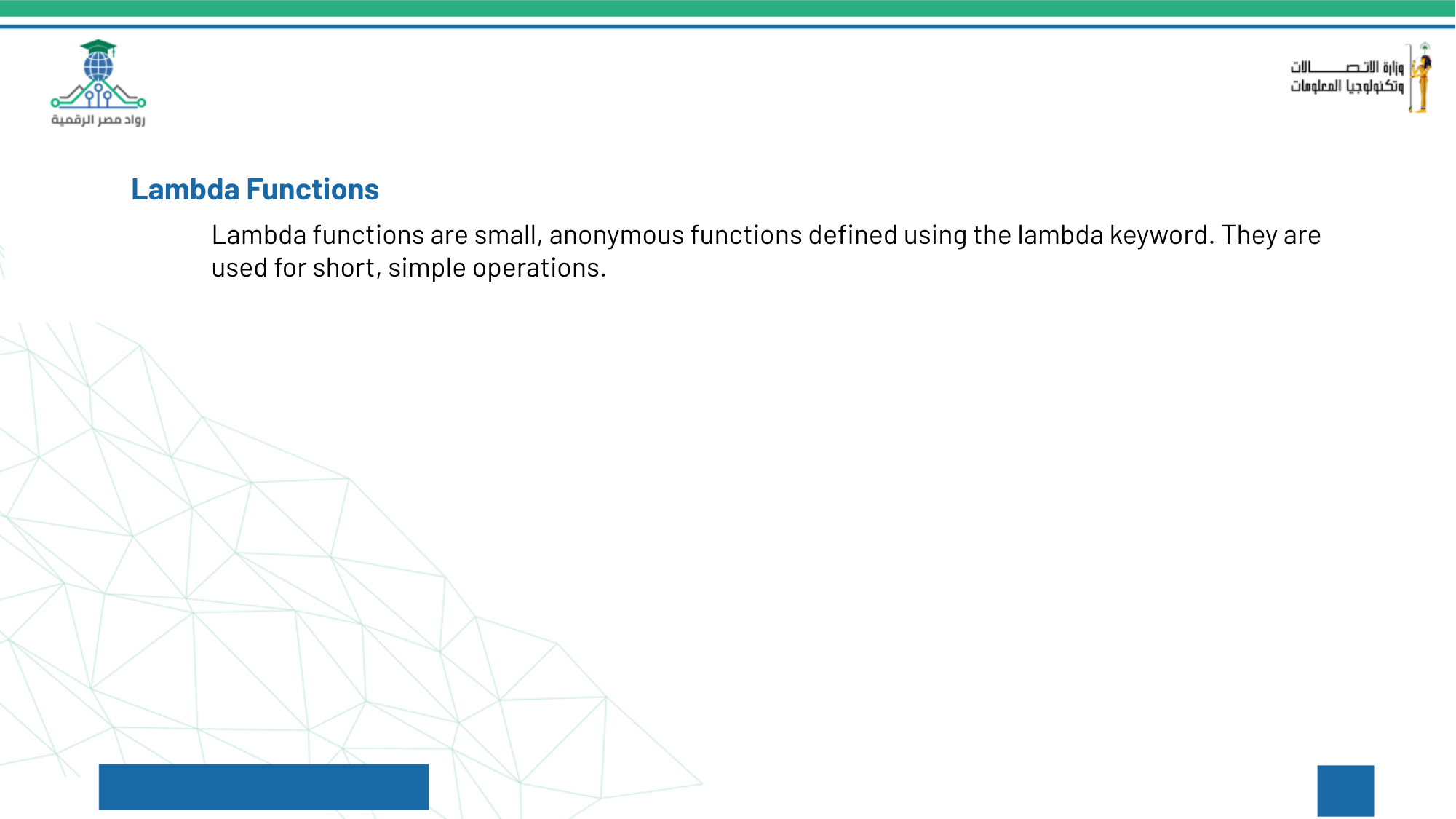

Lambda Functions
Lambda functions are small, anonymous functions defined using the lambda keyword. They are used for short, simple operations.